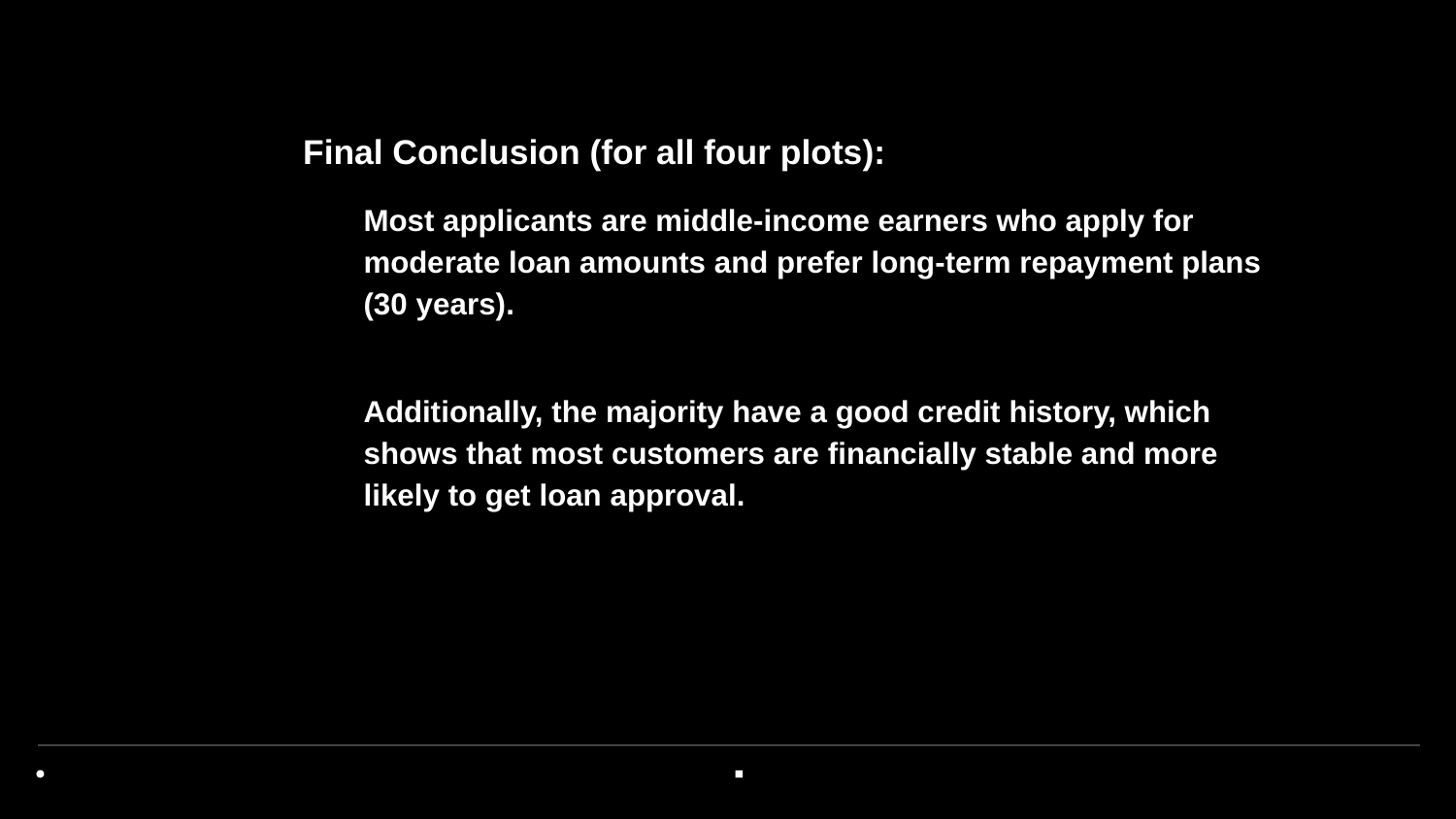

Final Conclusion (for all four plots):
Most applicants are middle-income earners who apply for moderate loan amounts and prefer long-term repayment plans (30 years).
Additionally, the majority have a good credit history, which shows that most customers are financially stable and more likely to get loan approval.